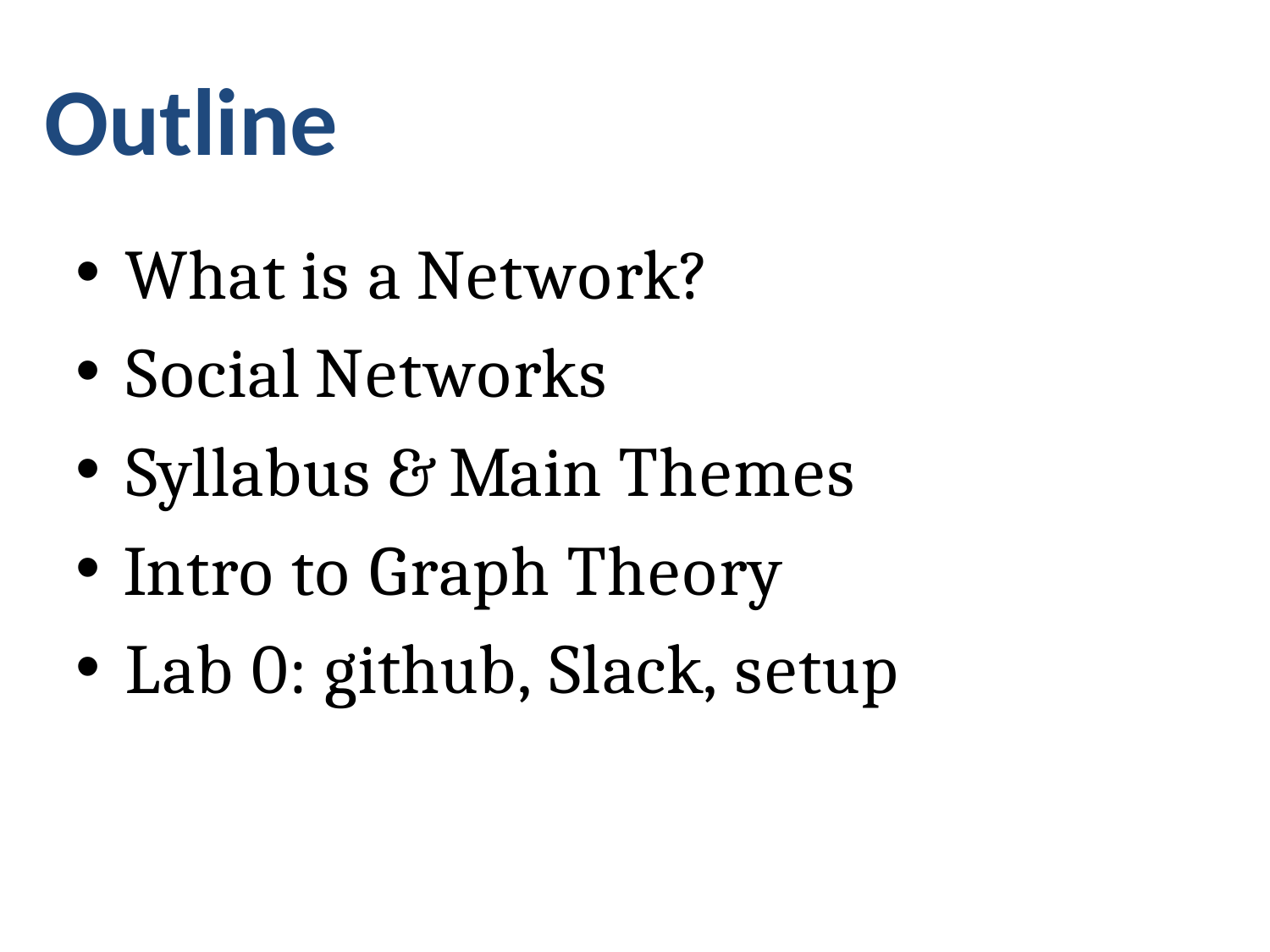

Outline
What is a Network?
Social Networks
Syllabus & Main Themes
Intro to Graph Theory
Lab 0: github, Slack, setup